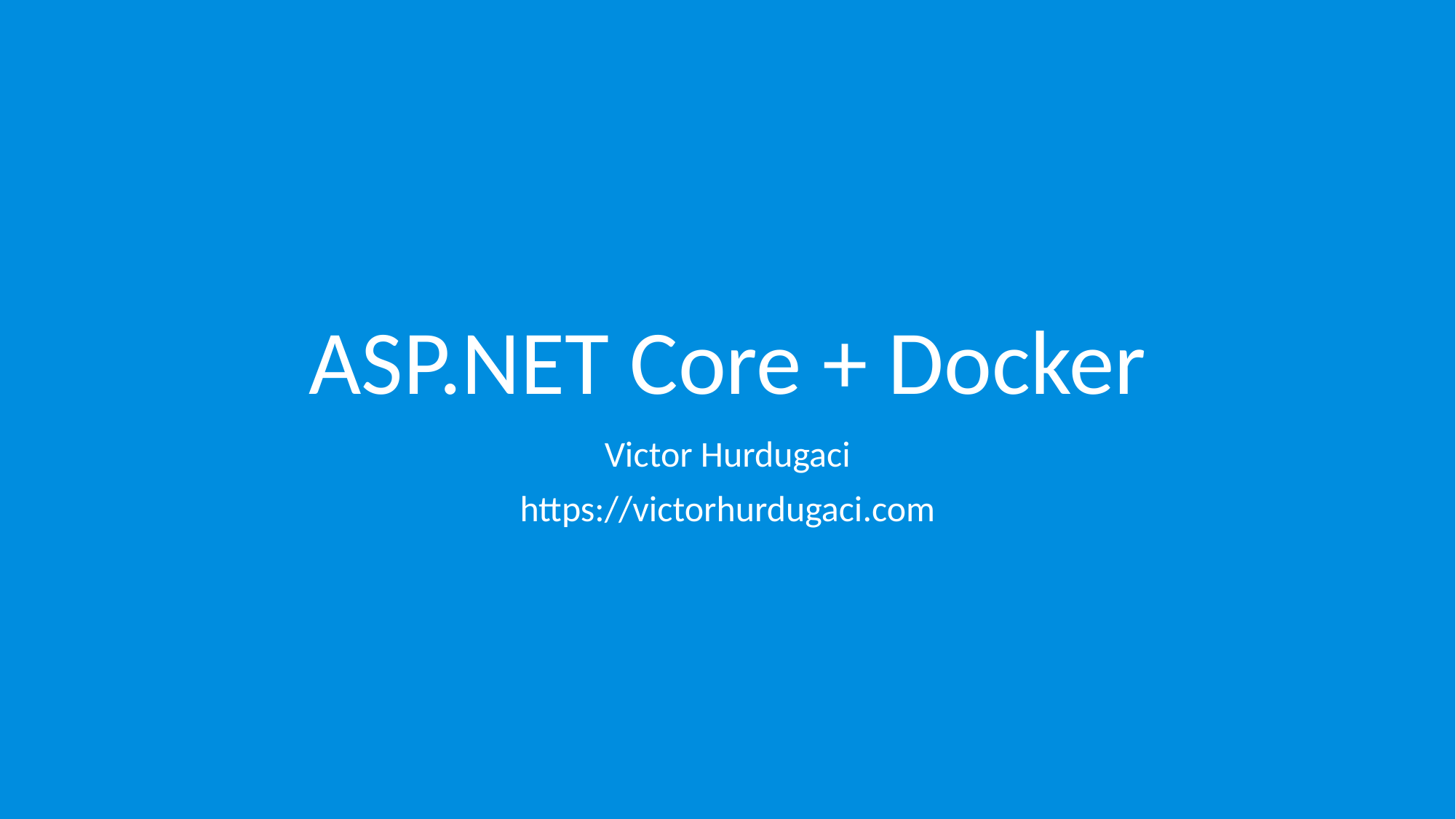

# ASP.NET Core + Docker
Victor Hurdugaci
https://victorhurdugaci.com